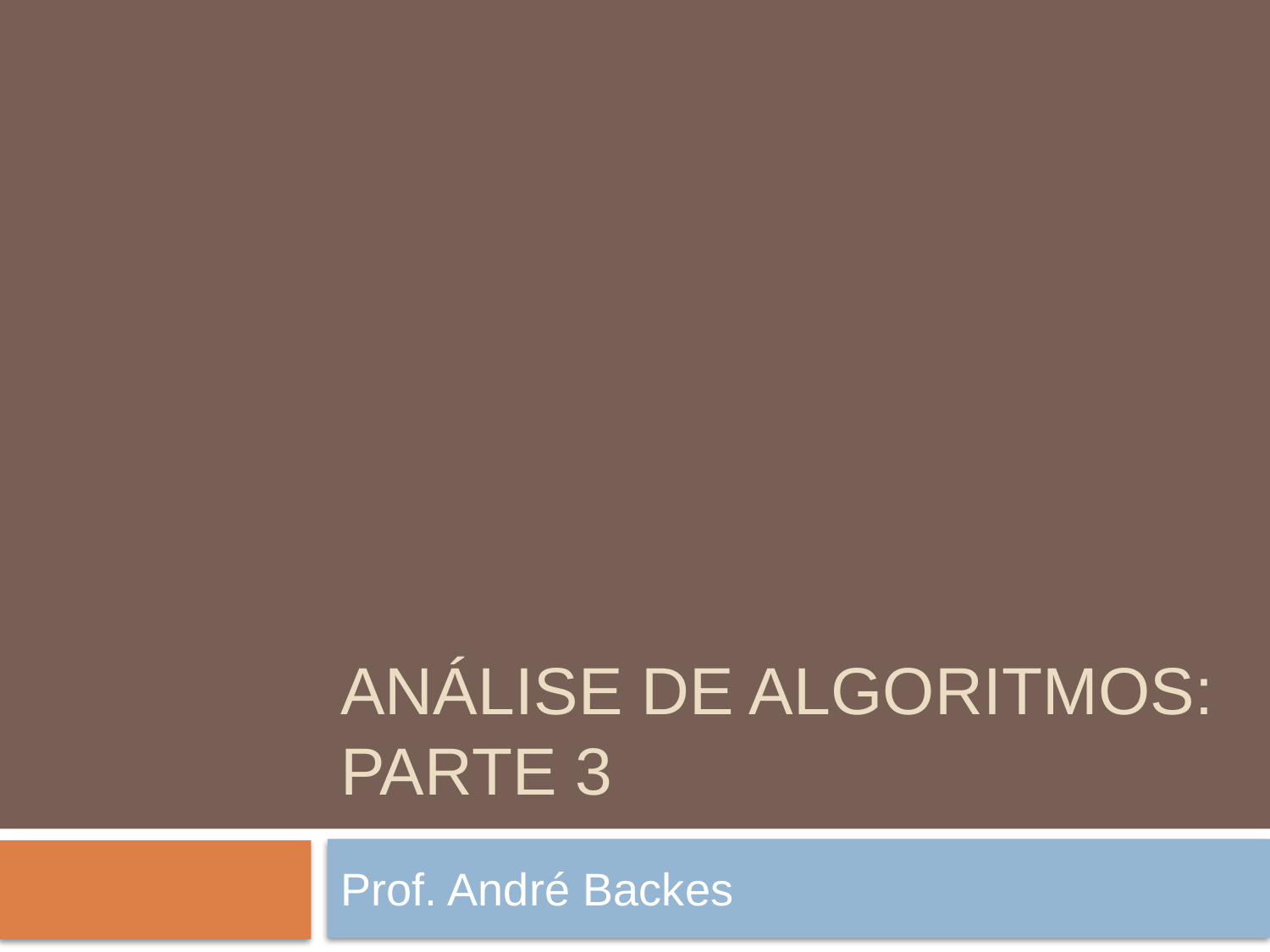

# Análise de Algoritmos: Parte 3
Prof. André Backes